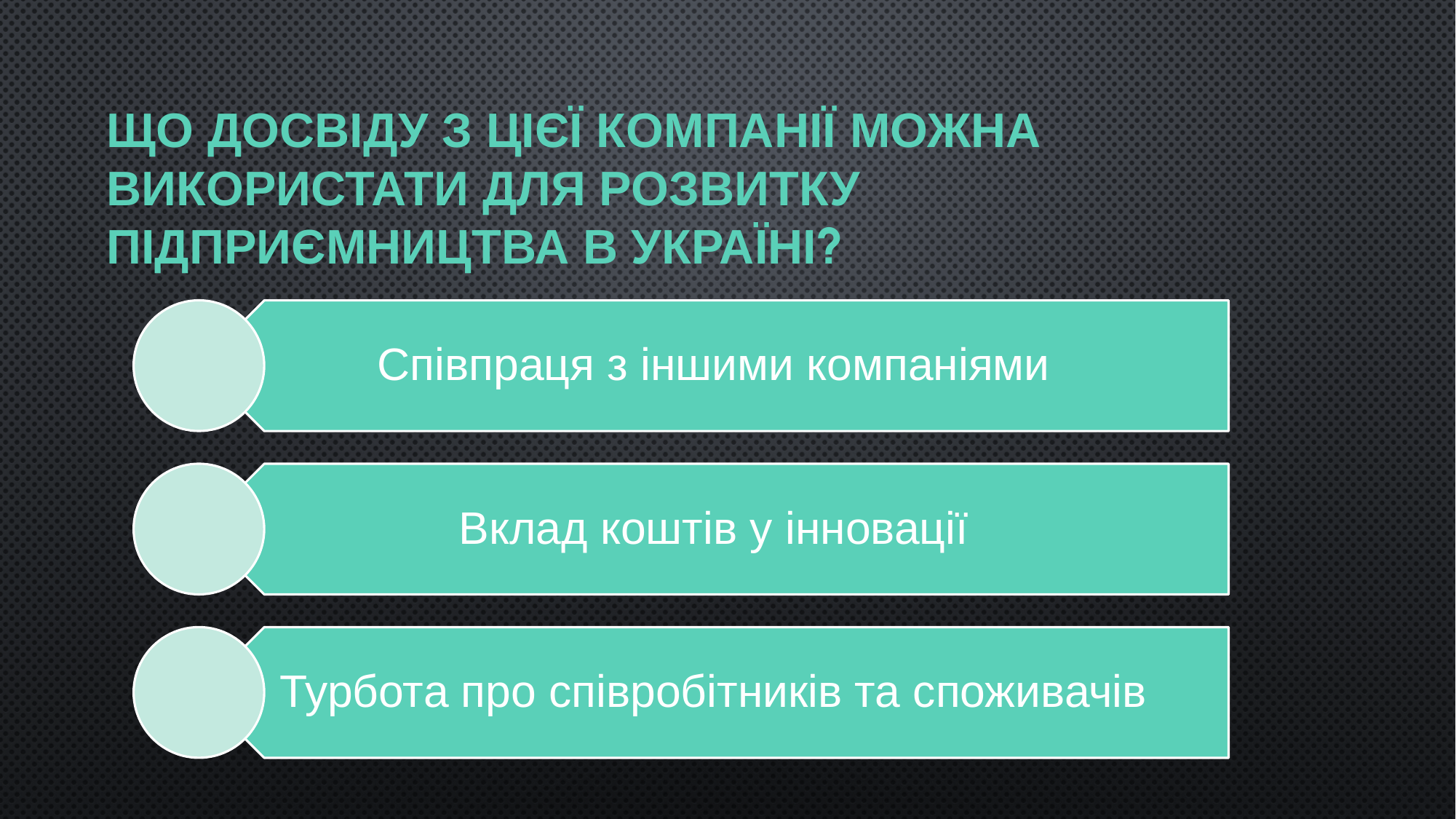

# що досвіду з цієї компанії можна використати для розвитку підприємництва в Україні?
Співпраця з іншими компаніями
Вклад коштів у інновації
Турбота про співробітників та споживачів